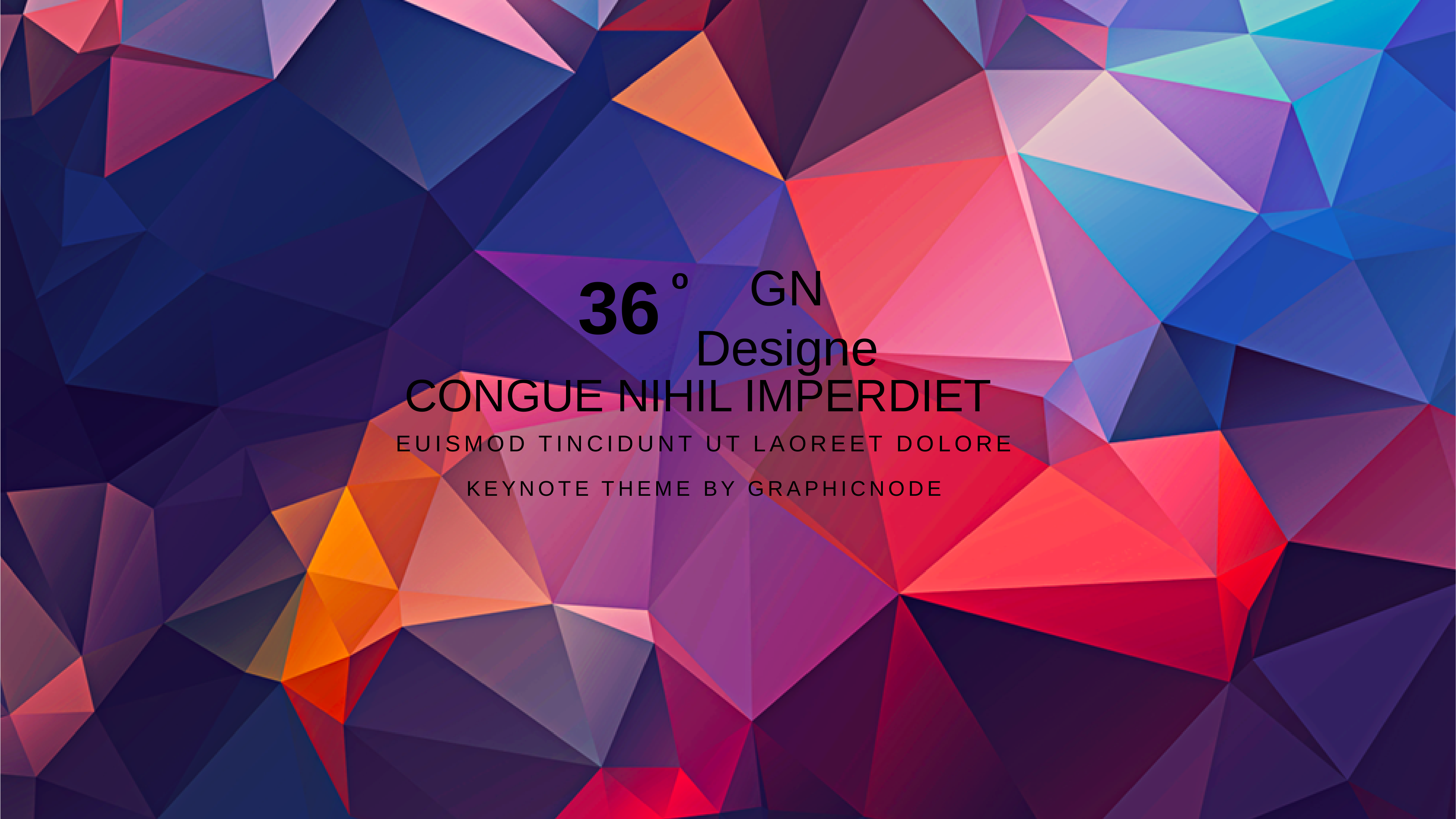

o
36
GN Designe
congue nihil imperdiet
euismod tincidunt ut laoreet dolore
Keynote theme by graphicnode